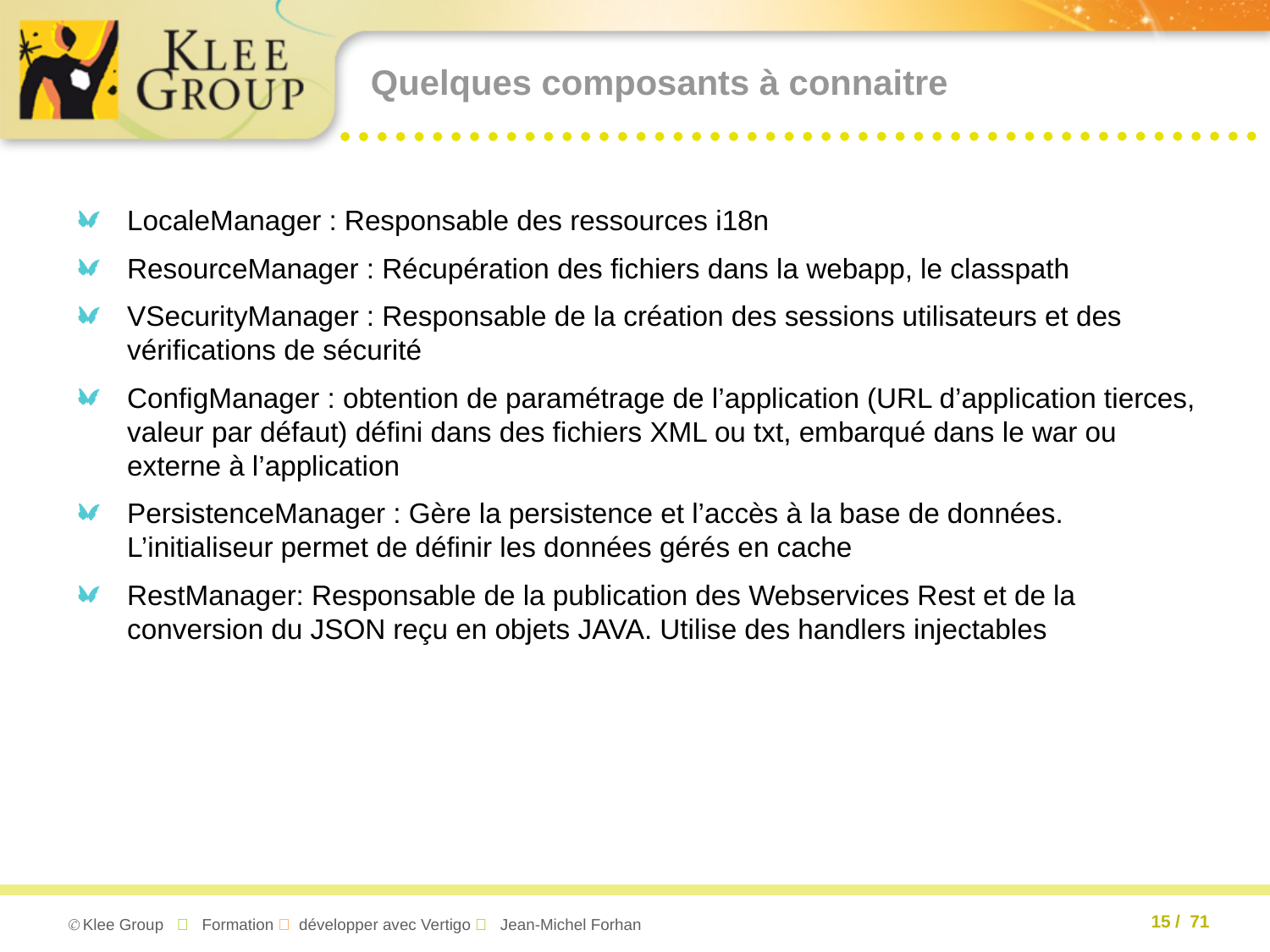

# Quelques composants à connaitre
LocaleManager : Responsable des ressources i18n
ResourceManager : Récupération des fichiers dans la webapp, le classpath
VSecurityManager : Responsable de la création des sessions utilisateurs et des vérifications de sécurité
ConfigManager : obtention de paramétrage de l’application (URL d’application tierces, valeur par défaut) défini dans des fichiers XML ou txt, embarqué dans le war ou externe à l’application
PersistenceManager : Gère la persistence et l’accès à la base de données. L’initialiseur permet de définir les données gérés en cache
RestManager: Responsable de la publication des Webservices Rest et de la conversion du JSON reçu en objets JAVA. Utilise des handlers injectables